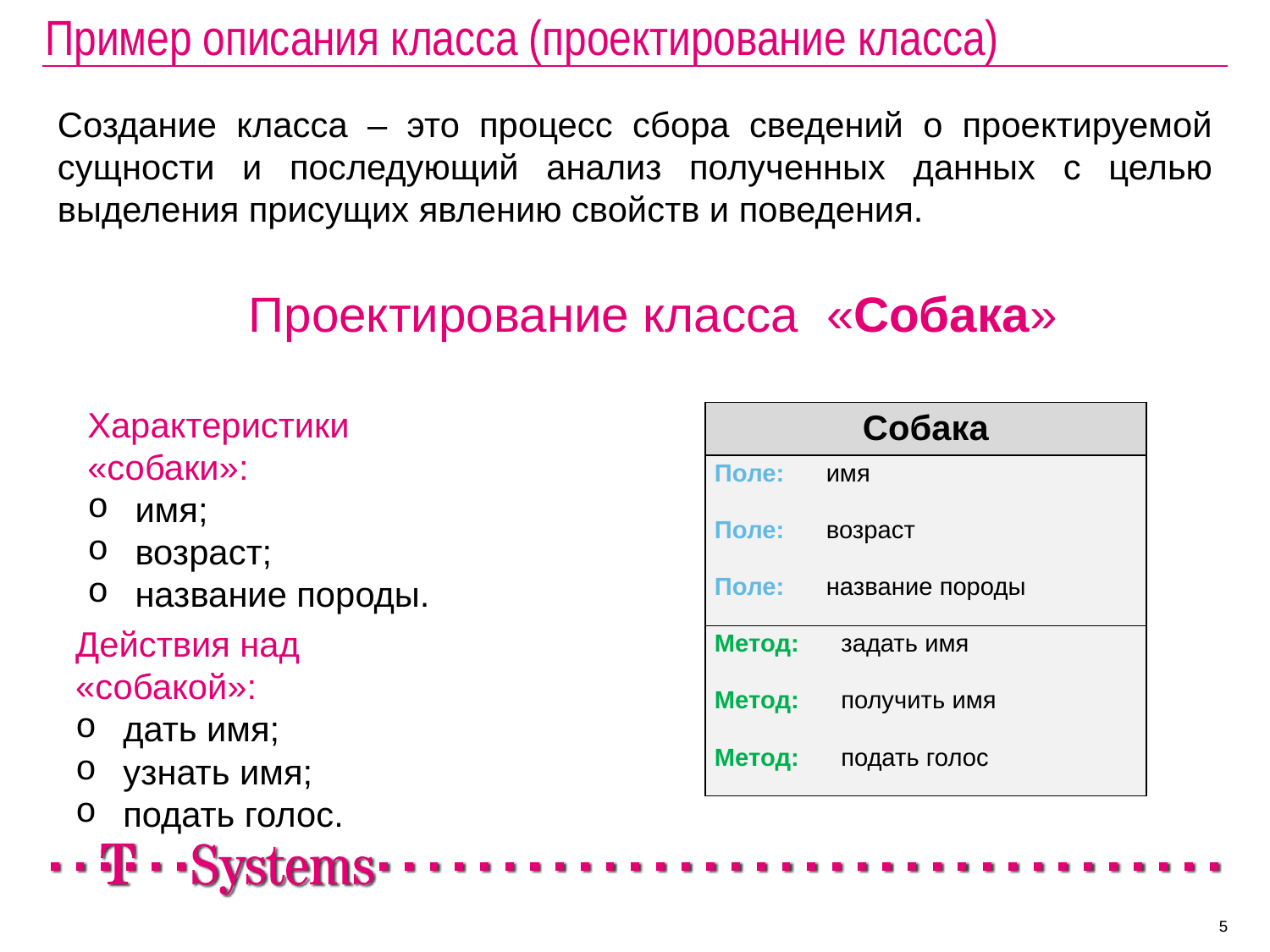

# Пример описания класса (проектирование класса)
Создание класса – это процесс сбора сведений о проектируемой сущности и последующий анализ полученных данных с целью выделения присущих явлению свойств и поведения.
Проектирование класса  «Собака»
Характеристики «собаки»:
имя;
возраст;
название породы.
| Собака |
| --- |
| Поле: имя |
| Поле: возраст |
| Поле: название породы |
| Метод: задать имя |
| Метод: получить имя |
| Метод: подать голос |
Действия над «собакой»:
дать имя;
узнать имя;
подать голос.
5